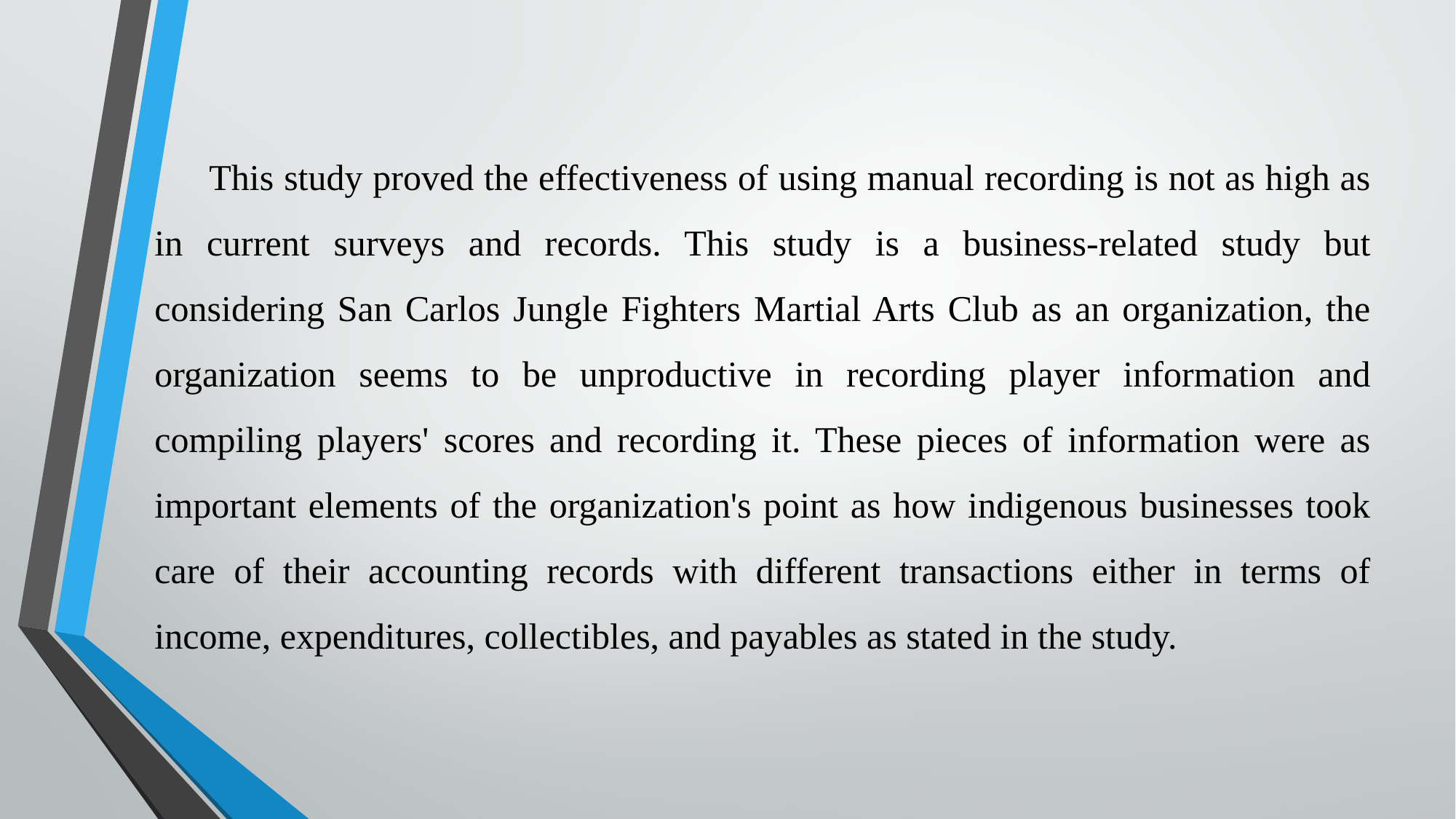

This study proved the effectiveness of using manual recording is not as high as in current surveys and records. This study is a business-related study but considering San Carlos Jungle Fighters Martial Arts Club as an organization, the organization seems to be unproductive in recording player information and compiling players' scores and recording it. These pieces of information were as important elements of the organization's point as how indigenous businesses took care of their accounting records with different transactions either in terms of income, expenditures, collectibles, and payables as stated in the study.